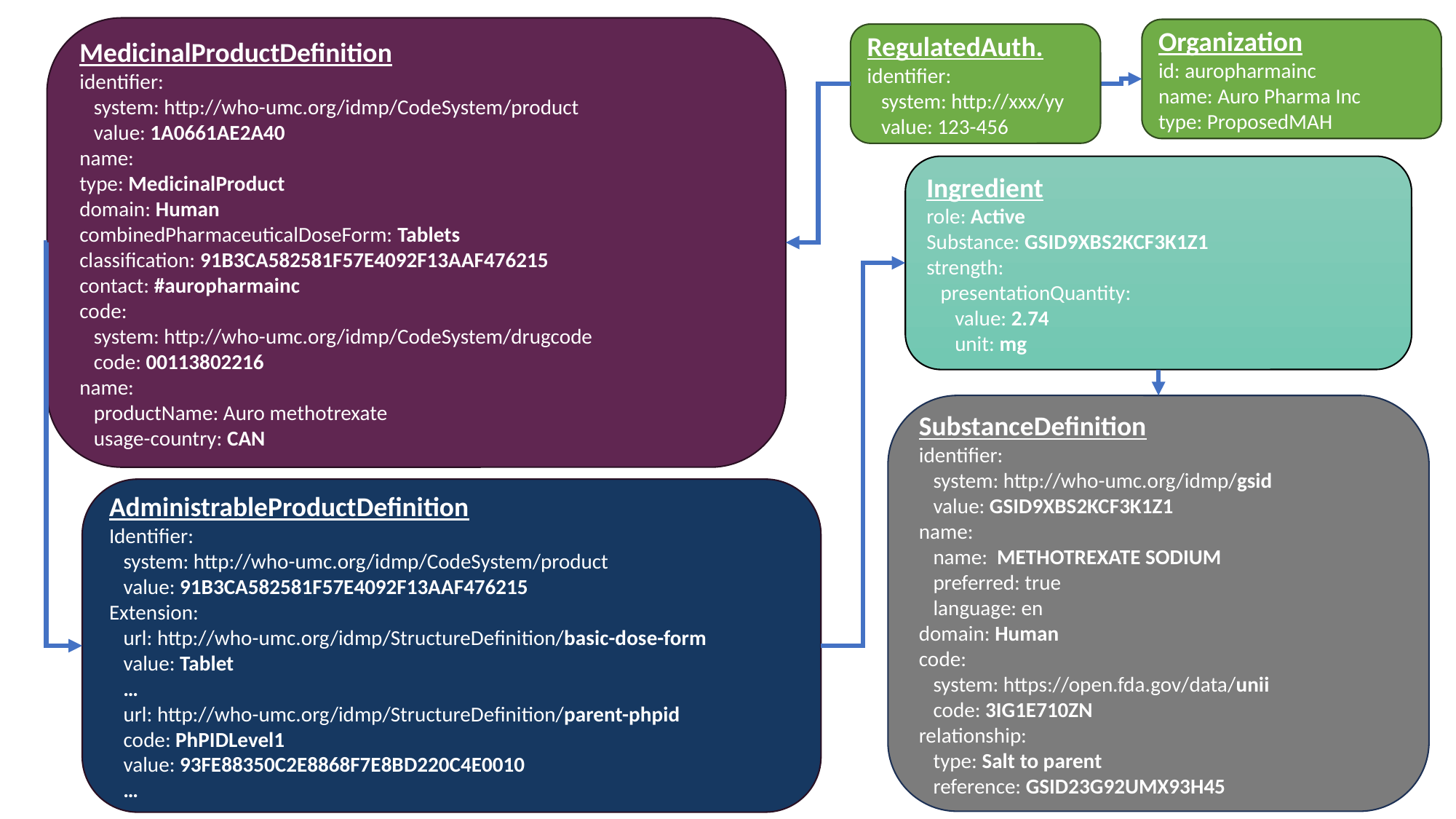

MedicinalProductDefinition
identifier:
   system: http://who-umc.org/idmp/CodeSystem/product
   value: 1A0661AE2A40
name:
type: MedicinalProduct
domain: Human
combinedPharmaceuticalDoseForm: Tablets
classification: 91B3CA582581F57E4092F13AAF476215
contact: #auropharmainc
code:
   system: http://who-umc.org/idmp/CodeSystem/drugcode
   code: 00113802216
name:
   productName: Auro methotrexate
   usage-country: CAN
Organization
id: auropharmainc
name: Auro Pharma Inc
type: ProposedMAH
RegulatedAuth.
identifier:
   system: http://xxx/yy
   value: 123-456
Ingredient
role: Active
Substance: GSID9XBS2KCF3K1Z1
strength:
   presentationQuantity:
      value: 2.74
      unit: mg
SubstanceDefinition
identifier:
   system: http://who-umc.org/idmp/gsid
   value: GSID9XBS2KCF3K1Z1
name:
   name:  METHOTREXATE SODIUM
   preferred: true
   language: en
domain: Human
code:
   system: https://open.fda.gov/data/unii
   code: 3IG1E710ZN
relationship:
   type: Salt to parent
   reference: GSID23G92UMX93H45
AdministrableProductDefinition
Identifier:
   system: http://who-umc.org/idmp/CodeSystem/product
   value: 91B3CA582581F57E4092F13AAF476215
Extension:
   url: http://who-umc.org/idmp/StructureDefinition/basic-dose-form
   value: Tablet
   …
   url: http://who-umc.org/idmp/StructureDefinition/parent-phpid
   code: PhPIDLevel1
   value: 93FE88350C2E8868F7E8BD220C4E0010
   …